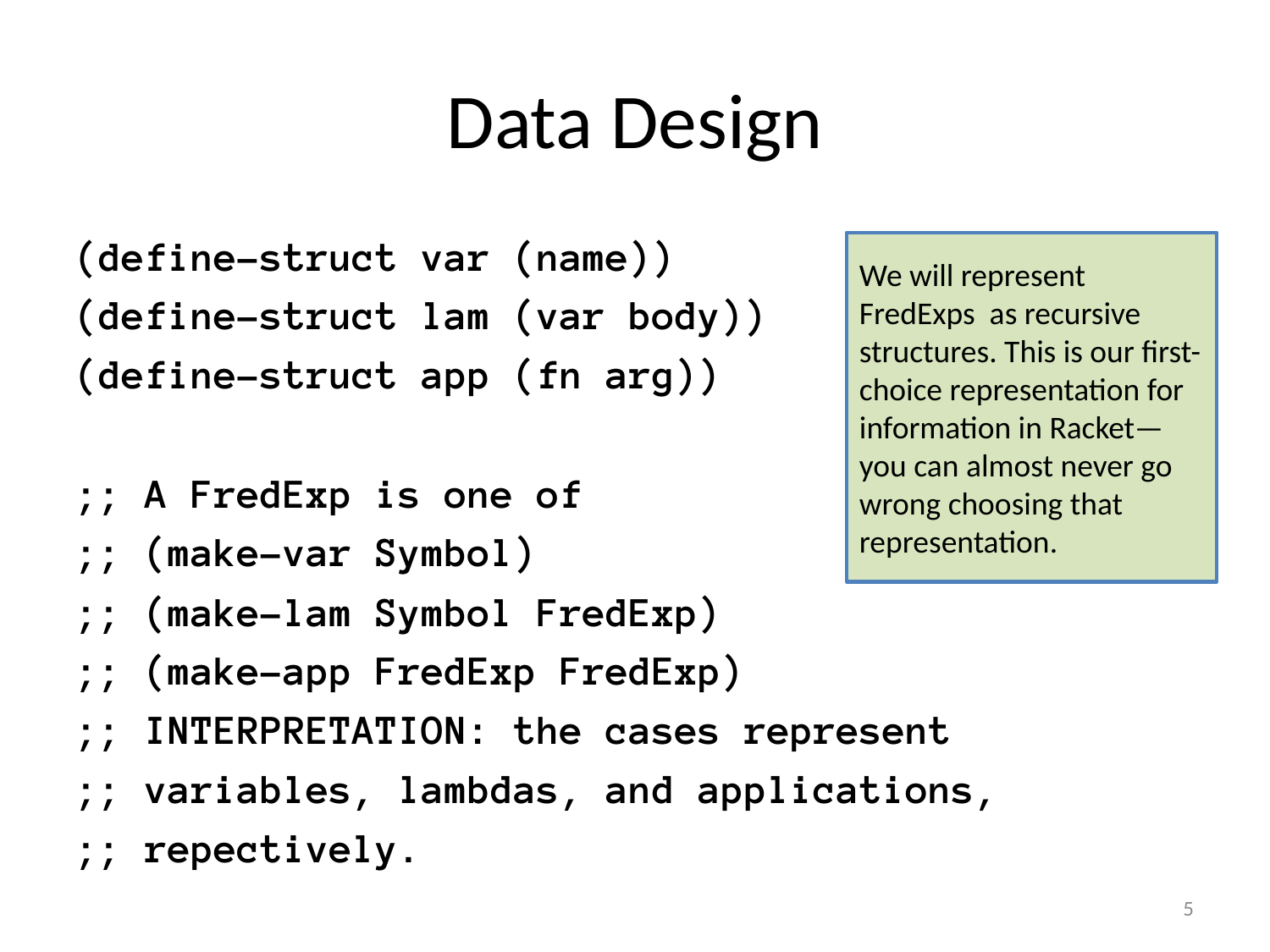

# Data Design
(define-struct var (name))
(define-struct lam (var body))
(define-struct app (fn arg))

;; A FredExp is one of
;; (make-var Symbol)
;; (make-lam Symbol FredExp)
;; (make-app FredExp FredExp)
;; INTERPRETATION: the cases represent
;; variables, lambdas, and applications,
;; repectively.
We will represent FredExps  as recursive structures. This is our first-choice representation for information in Racket—you can almost never go wrong choosing that representation.
5